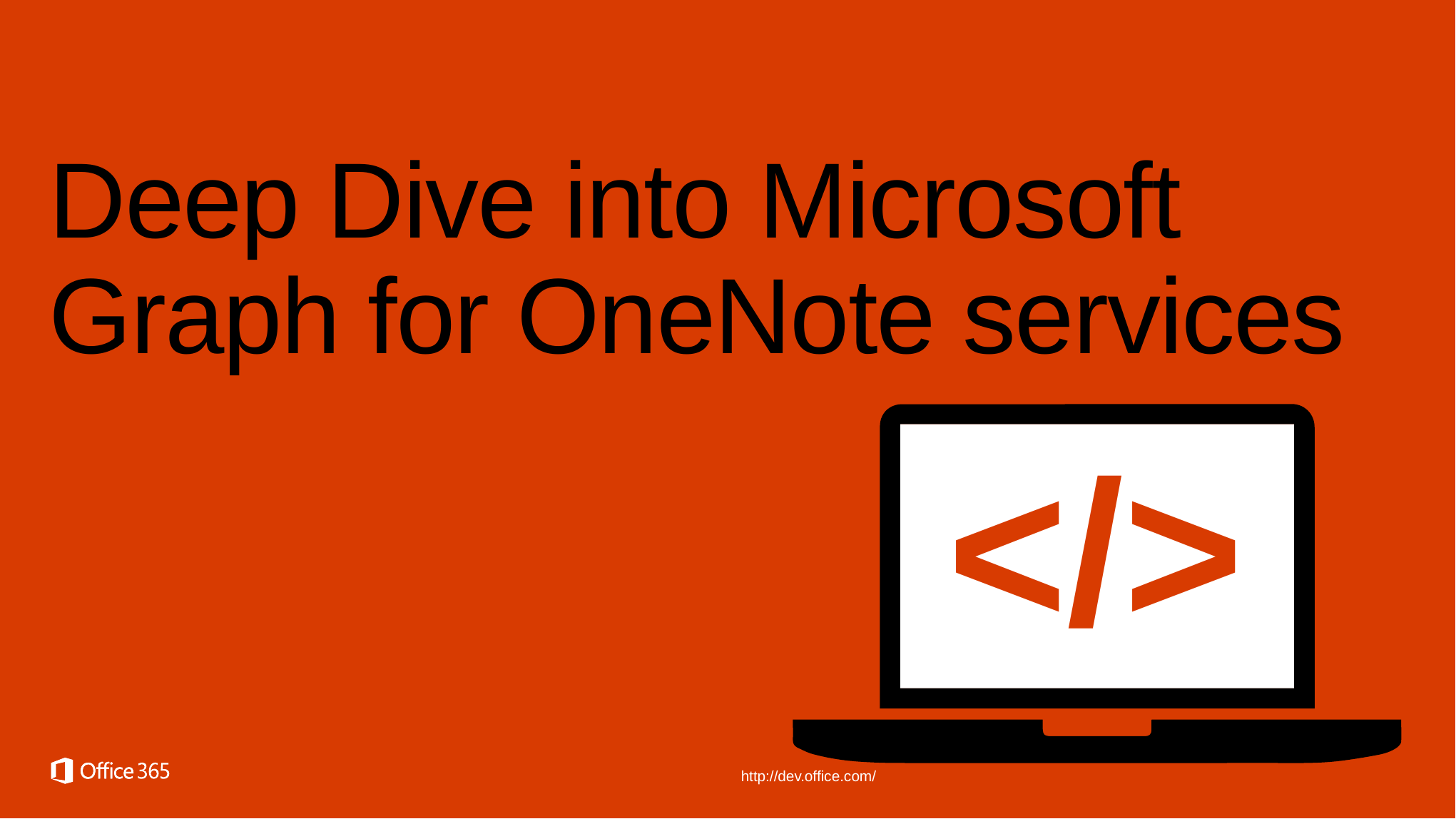

# Deep Dive into Microsoft Graph for OneNote services

</>